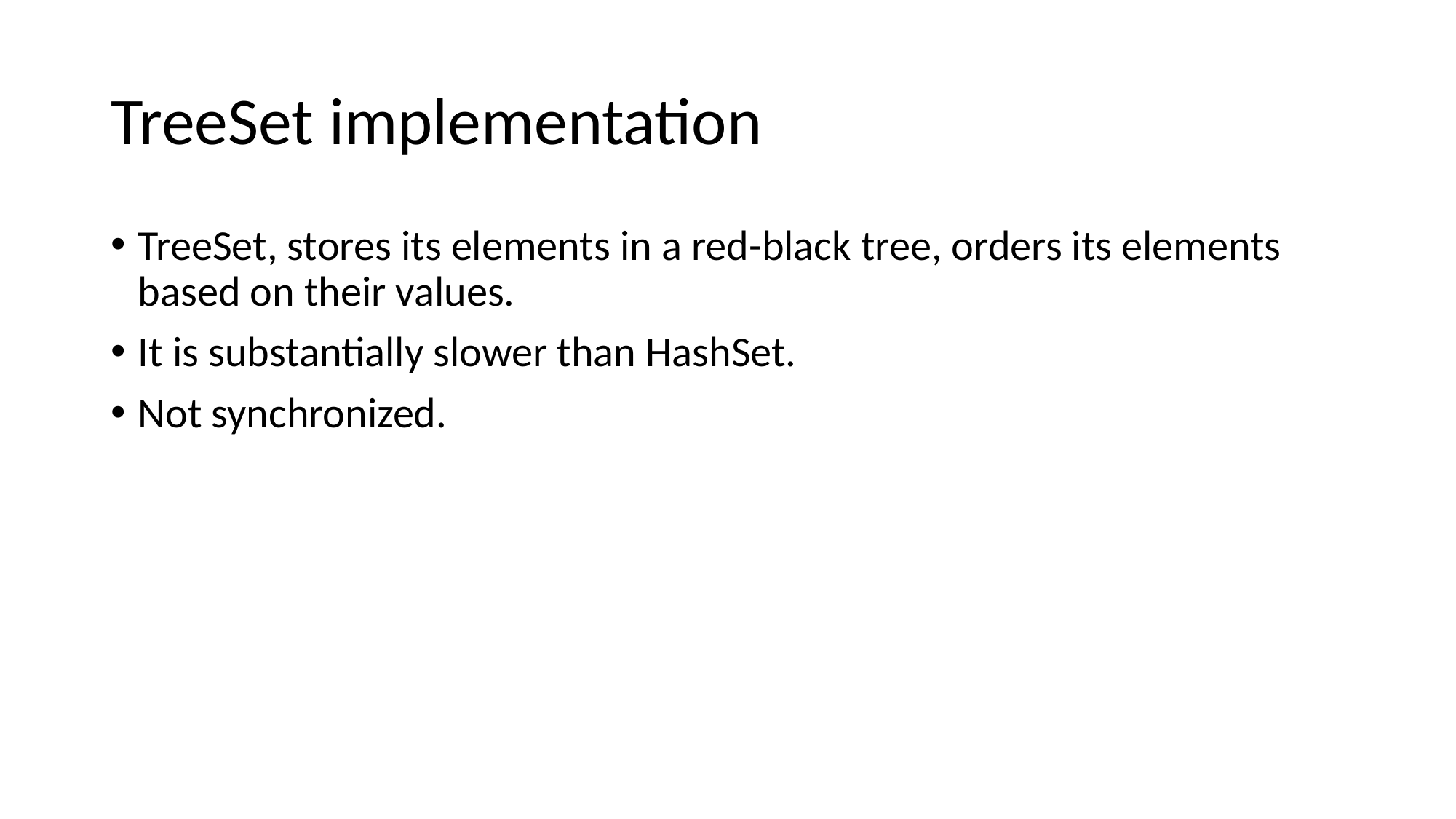

# TreeSet implementation
TreeSet, stores its elements in a red-black tree, orders its elements based on their values.
It is substantially slower than HashSet.
Not synchronized.